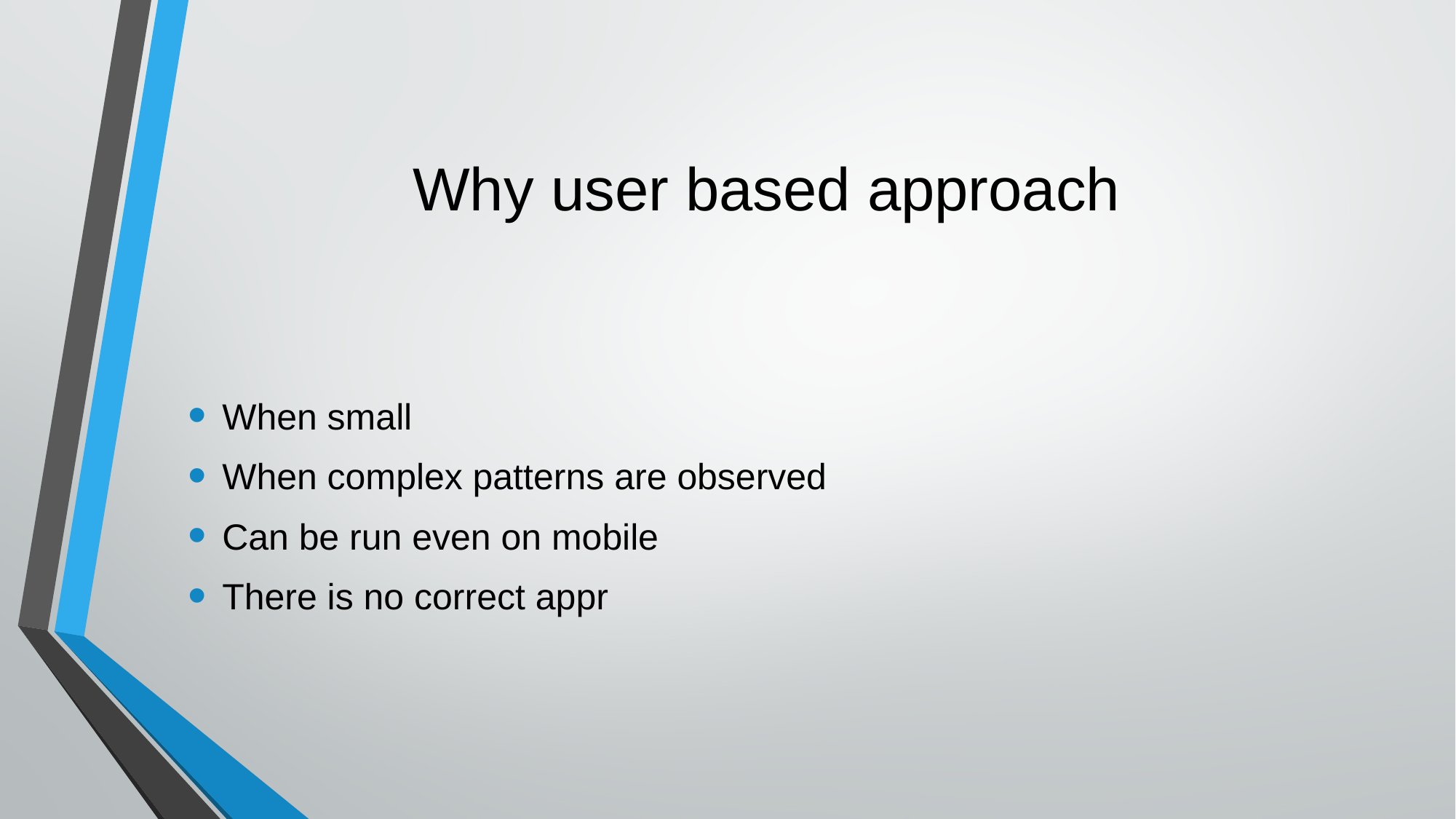

# Why user based approach
When small
When complex patterns are observed
Can be run even on mobile
There is no correct appr